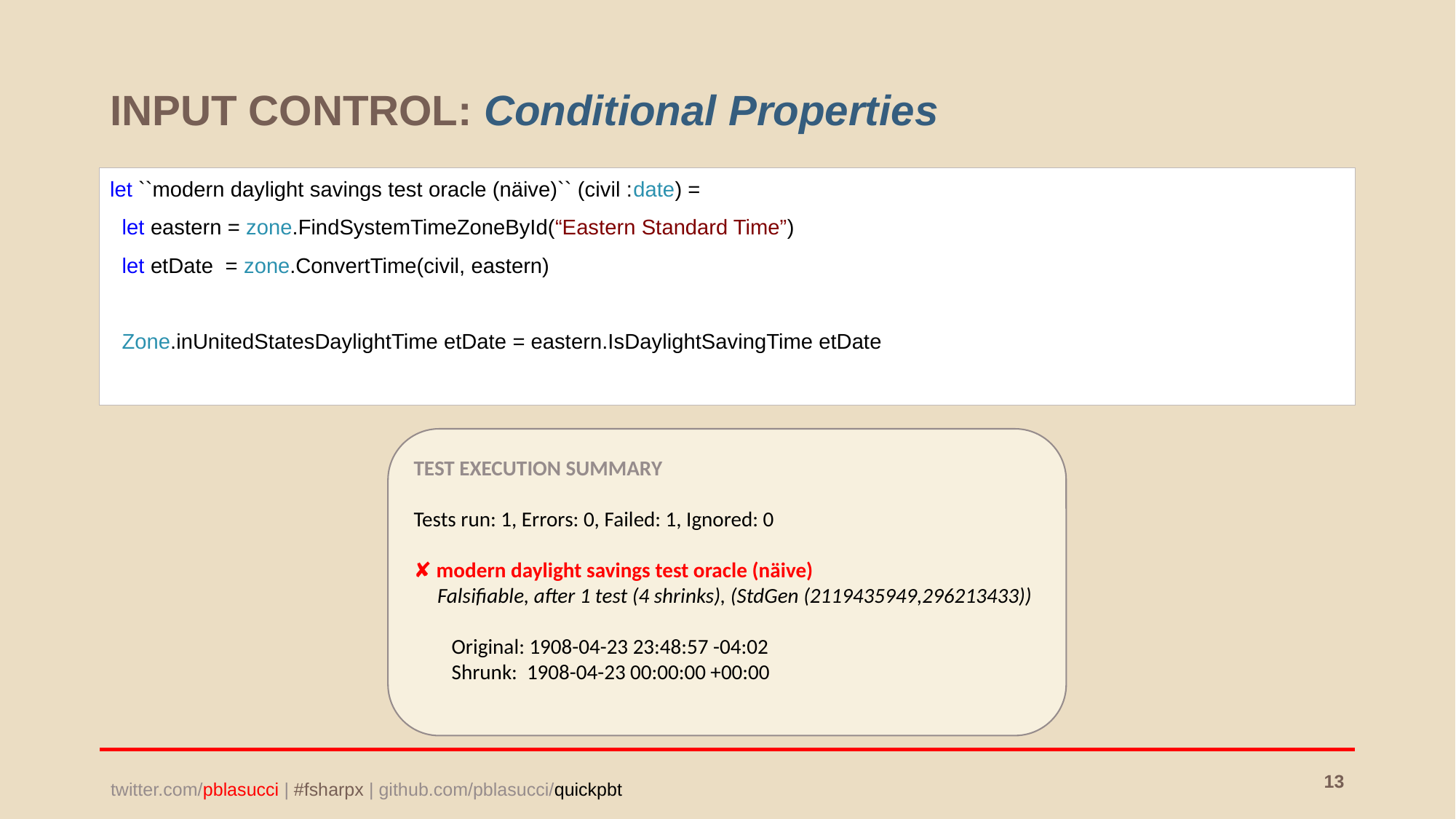

# INPUT CONTROL: Conditional Properties
let ``modern daylight savings test oracle (näive)`` (civil :date) =
  let eastern = zone.FindSystemTimeZoneById(“Eastern Standard Time”)
  let etDate  = zone.ConvertTime(civil, eastern)

  Zone.inUnitedStatesDaylightTime etDate = eastern.IsDaylightSavingTime etDate

TEST EXECUTION SUMMARY

Tests run: 1, Errors: 0, Failed: 1, Ignored: 0

✘ modern daylight savings test oracle (näive)
     Falsifiable, after 1 test (4 shrinks), (StdGen (2119435949,296213433))

        Original: 1908-04-23 23:48:57 -04:02
        Shrunk:  1908-04-23 00:00:00 +00:00
13